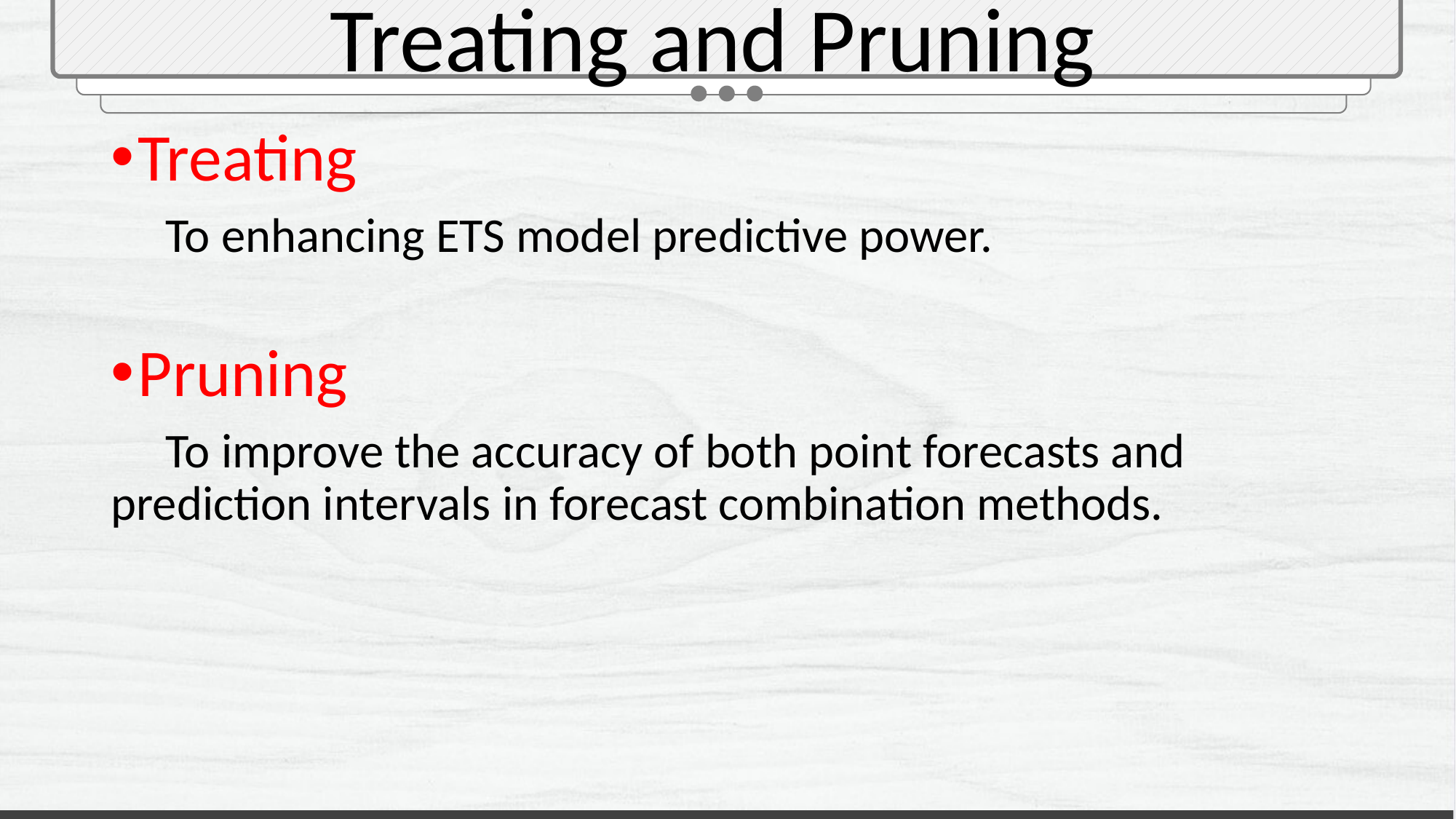

Treating and Pruning
Treating
     To enhancing ETS model predictive power.

Pruning
     To improve the accuracy of both point forecasts and prediction intervals in forecast combination methods.